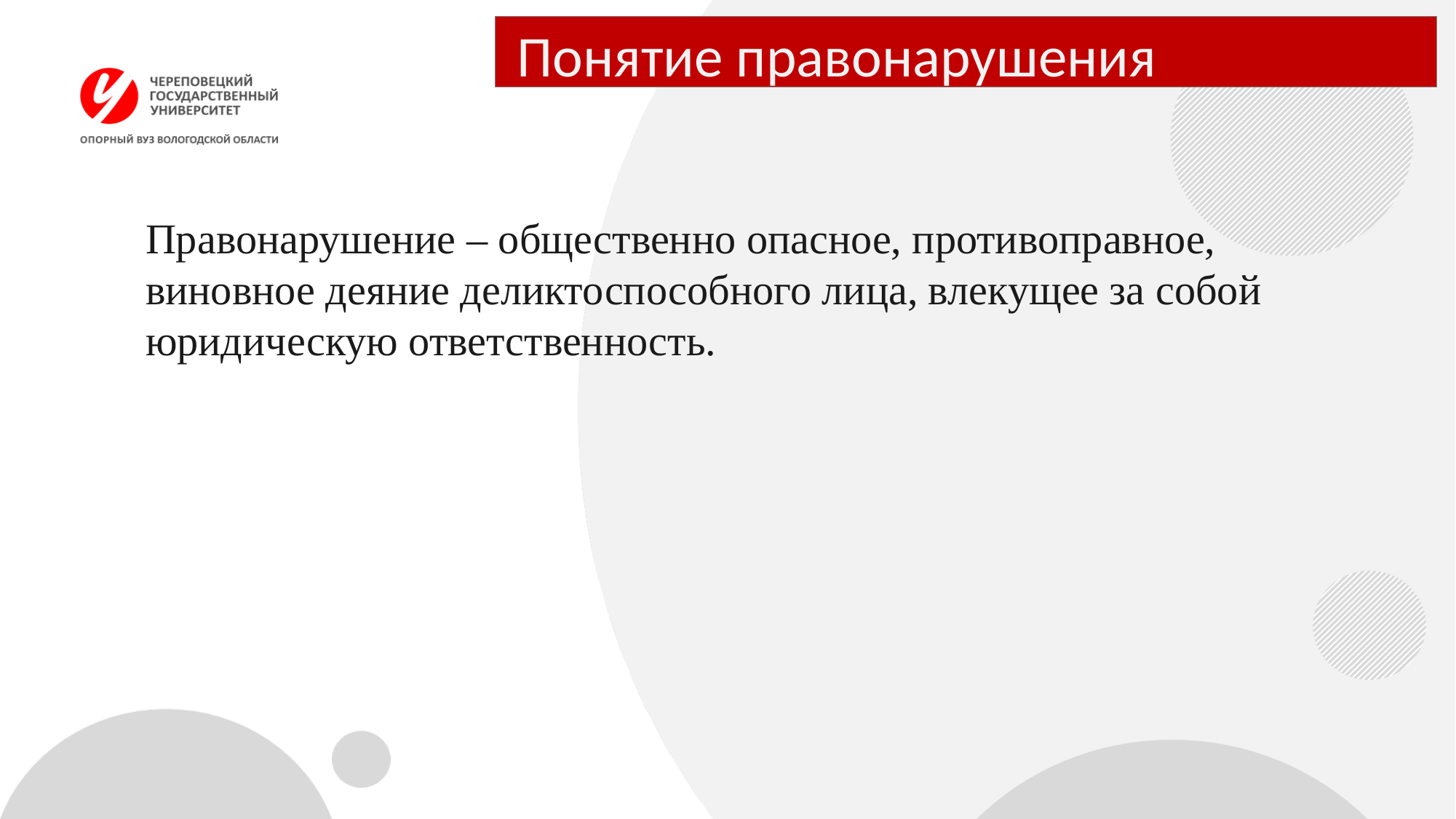

# Понятие правонарушения
Правонарушение – общественно опасное, противоправное, виновное деяние деликтоспособного лица, влекущее за собой юридическую ответственность.